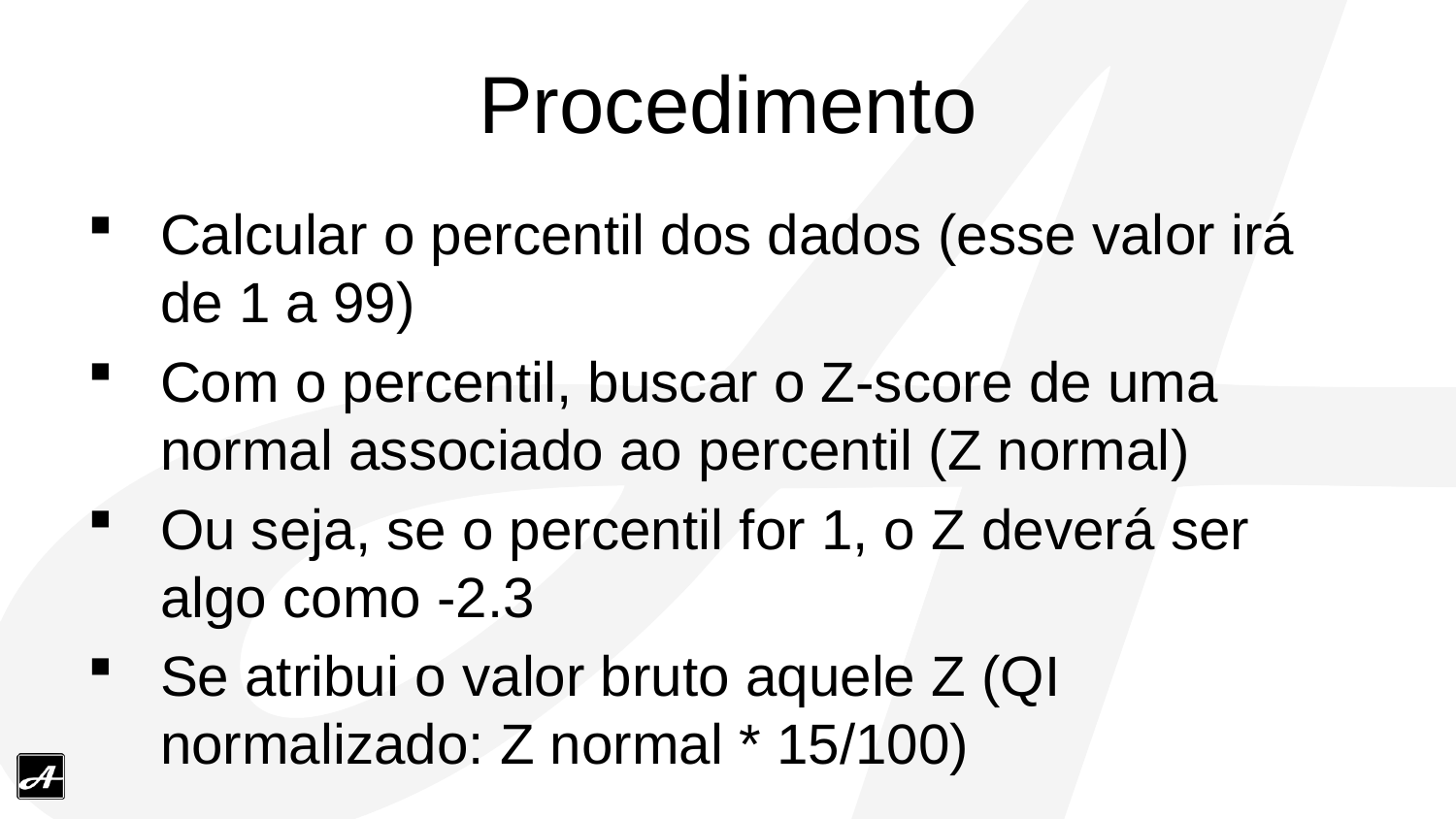

# Procedimento
Calcular o percentil dos dados (esse valor irá de 1 a 99)
Com o percentil, buscar o Z-score de uma normal associado ao percentil (Z normal)
Ou seja, se o percentil for 1, o Z deverá ser algo como -2.3
Se atribui o valor bruto aquele Z (QI normalizado: Z normal * 15/100)